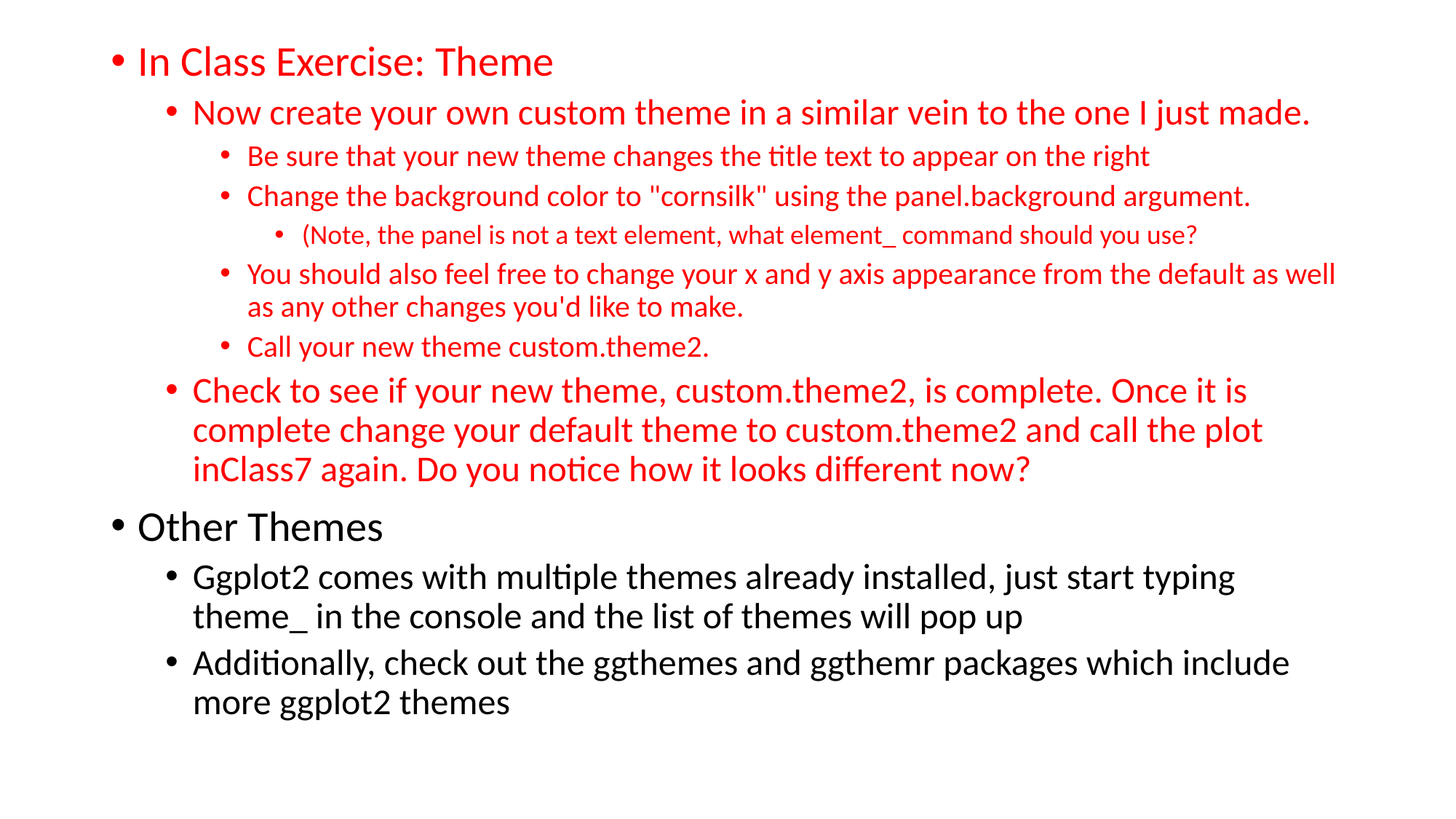

In Class Exercise: Theme
Now create your own custom theme in a similar vein to the one I just made.
Be sure that your new theme changes the title text to appear on the right
Change the background color to "cornsilk" using the panel.background argument.
(Note, the panel is not a text element, what element_ command should you use?
You should also feel free to change your x and y axis appearance from the default as well as any other changes you'd like to make.
Call your new theme custom.theme2.
Check to see if your new theme, custom.theme2, is complete. Once it is complete change your default theme to custom.theme2 and call the plot inClass7 again. Do you notice how it looks different now?
Other Themes
Ggplot2 comes with multiple themes already installed, just start typing theme_ in the console and the list of themes will pop up
Additionally, check out the ggthemes and ggthemr packages which include more ggplot2 themes